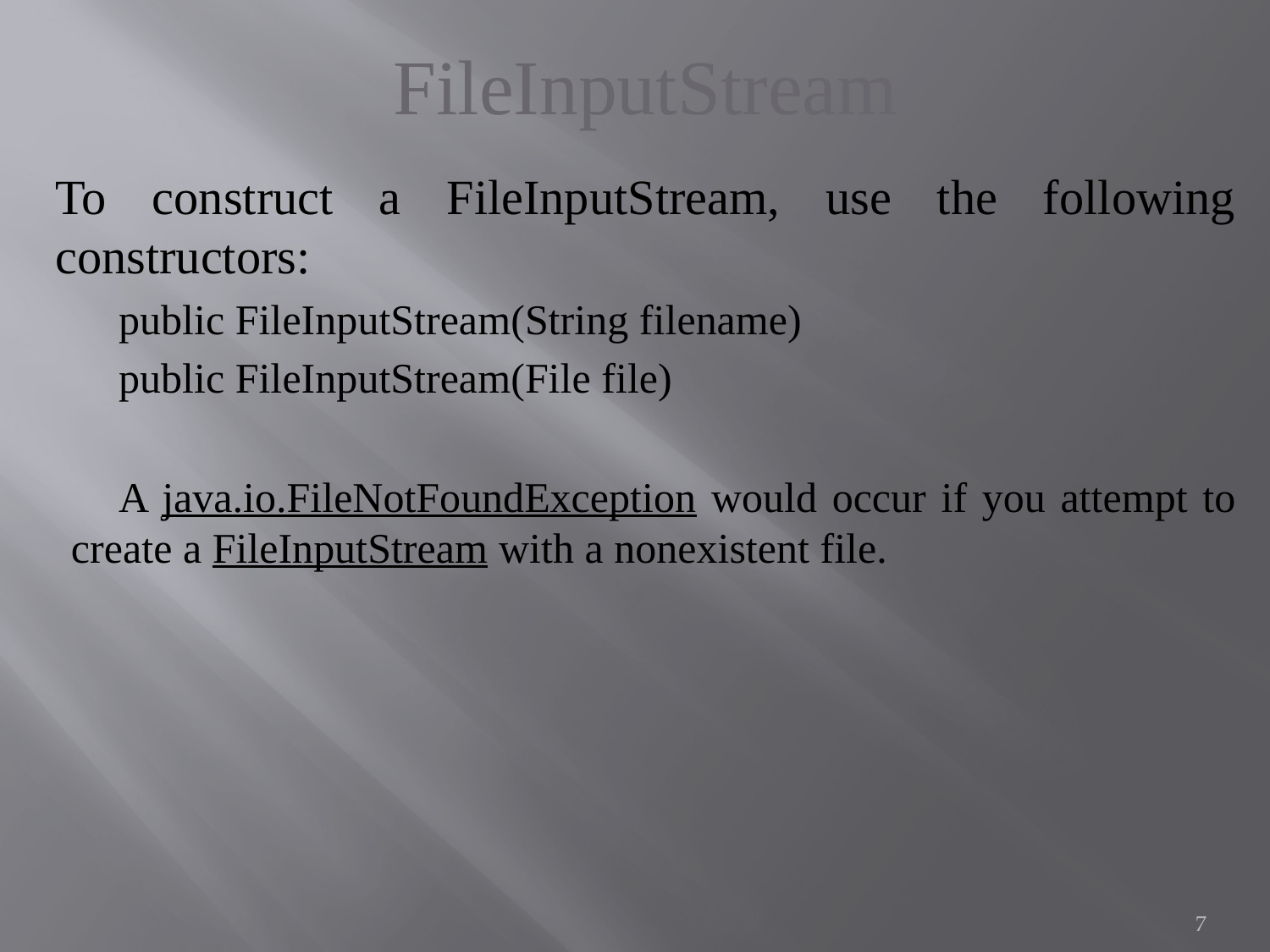

# FileInputStream
To construct a FileInputStream, use the following constructors:
public FileInputStream(String filename)
public FileInputStream(File file)

A java.io.FileNotFoundException would occur if you attempt to create a FileInputStream with a nonexistent file.
7